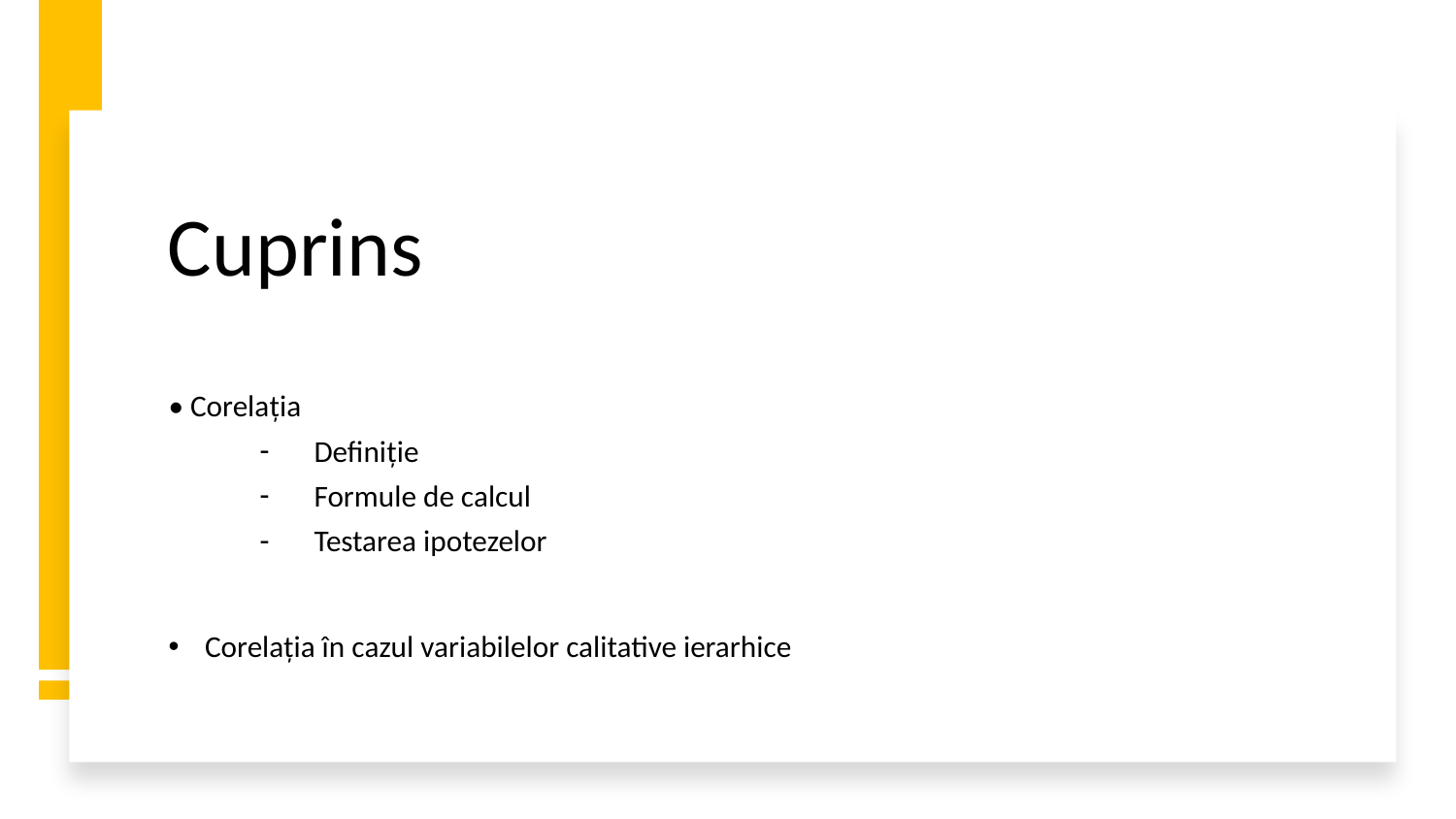

# Cuprins

• Corelația
Definiție
Formule de calcul
Testarea ipotezelor

Corelația în cazul variabilelor calitative ierarhice